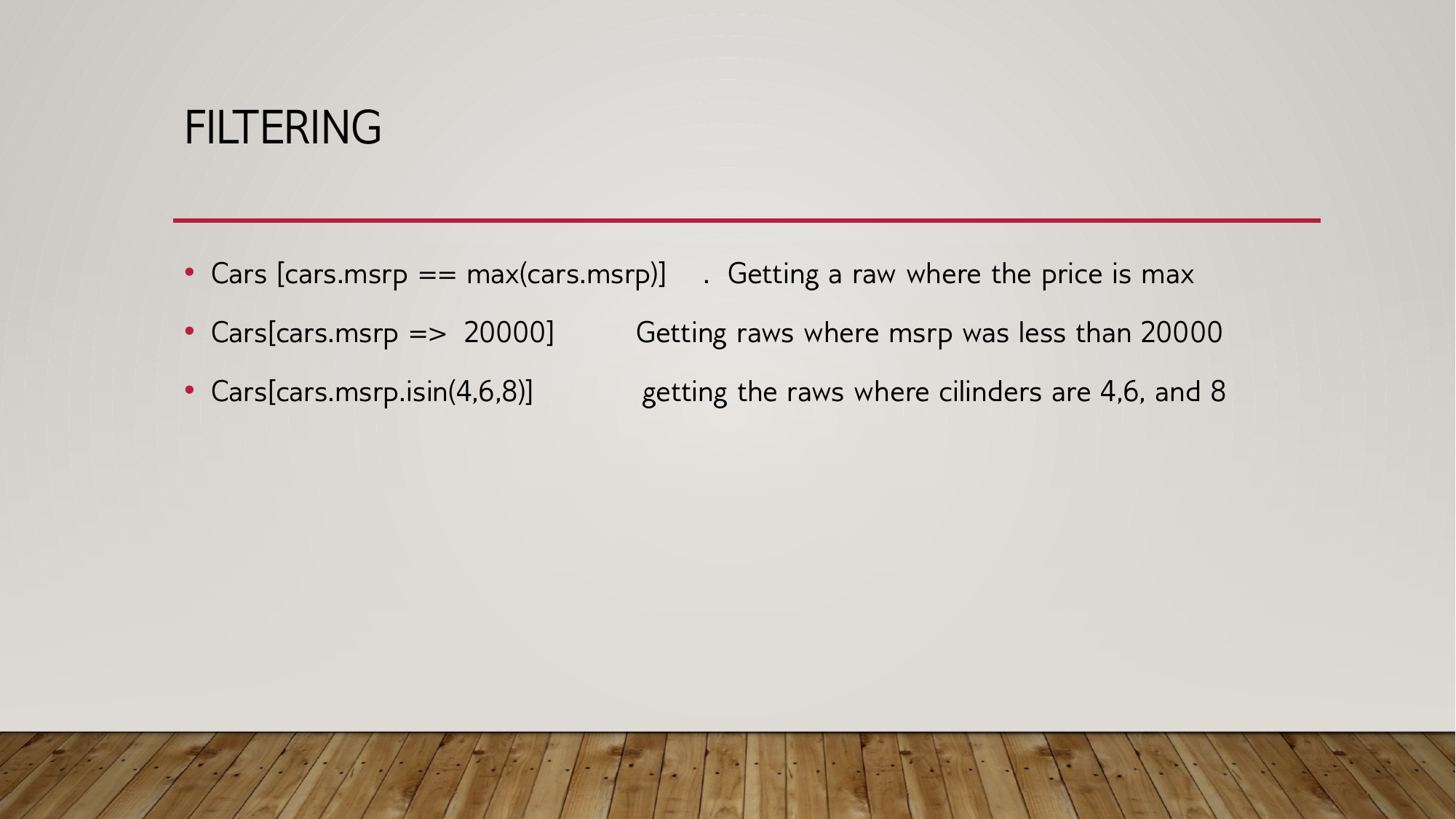

# Filtering
Cars [cars.msrp == max(cars.msrp)]    .  Getting a raw where the price is max
Cars[cars.msrp =>  20000]         Getting raws where msrp was less than 20000
Cars[cars.msrp.isin(4,6,8)]            getting the raws where cilinders are 4,6, and 8